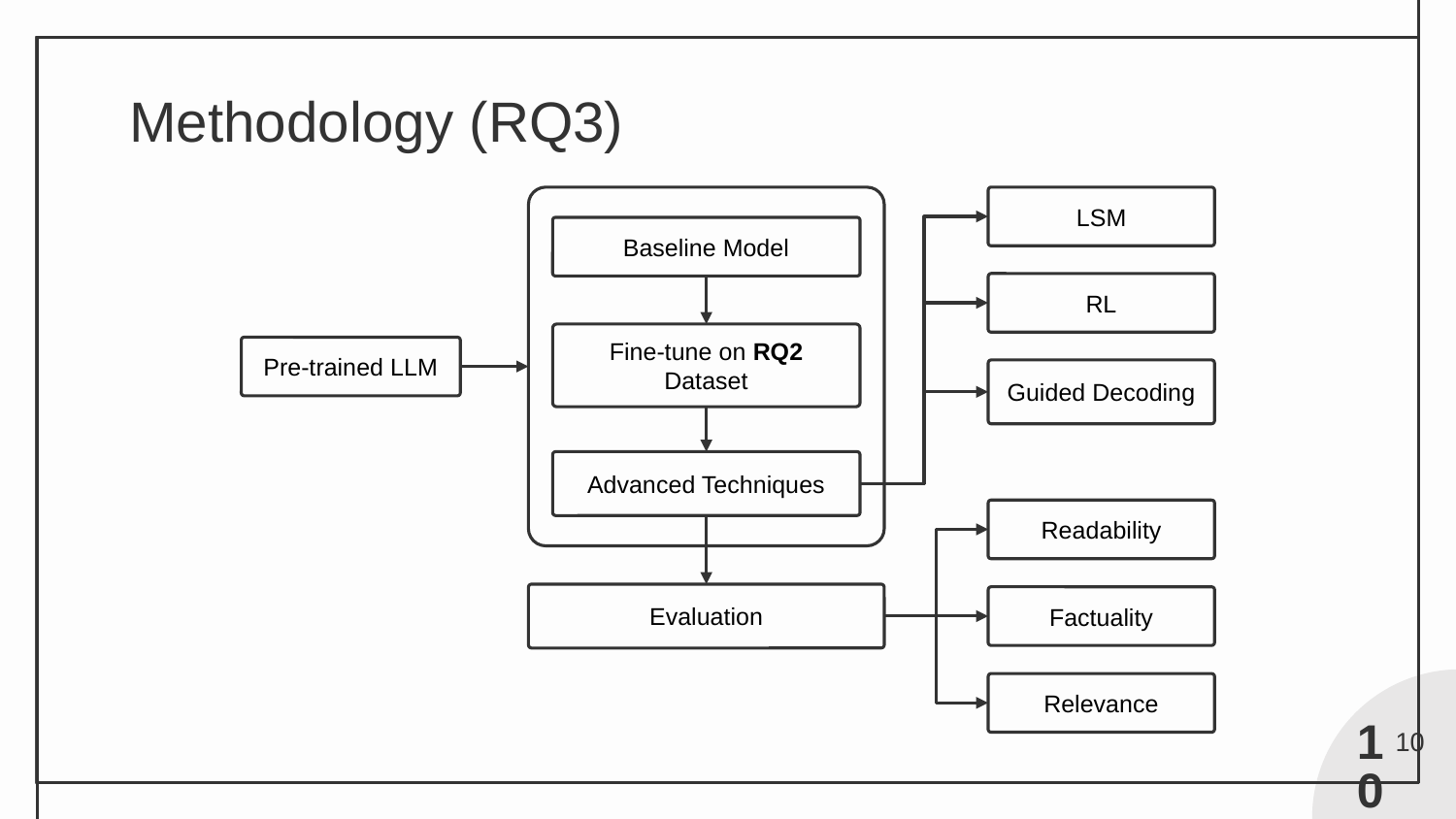

# Methodology (RQ3)

LSM
Baseline Model
RL
Fine-tune on RQ2 Dataset
Pre-trained LLM
Guided Decoding
Advanced Techniques
Readability
Evaluation
Factuality
Relevance
10
10